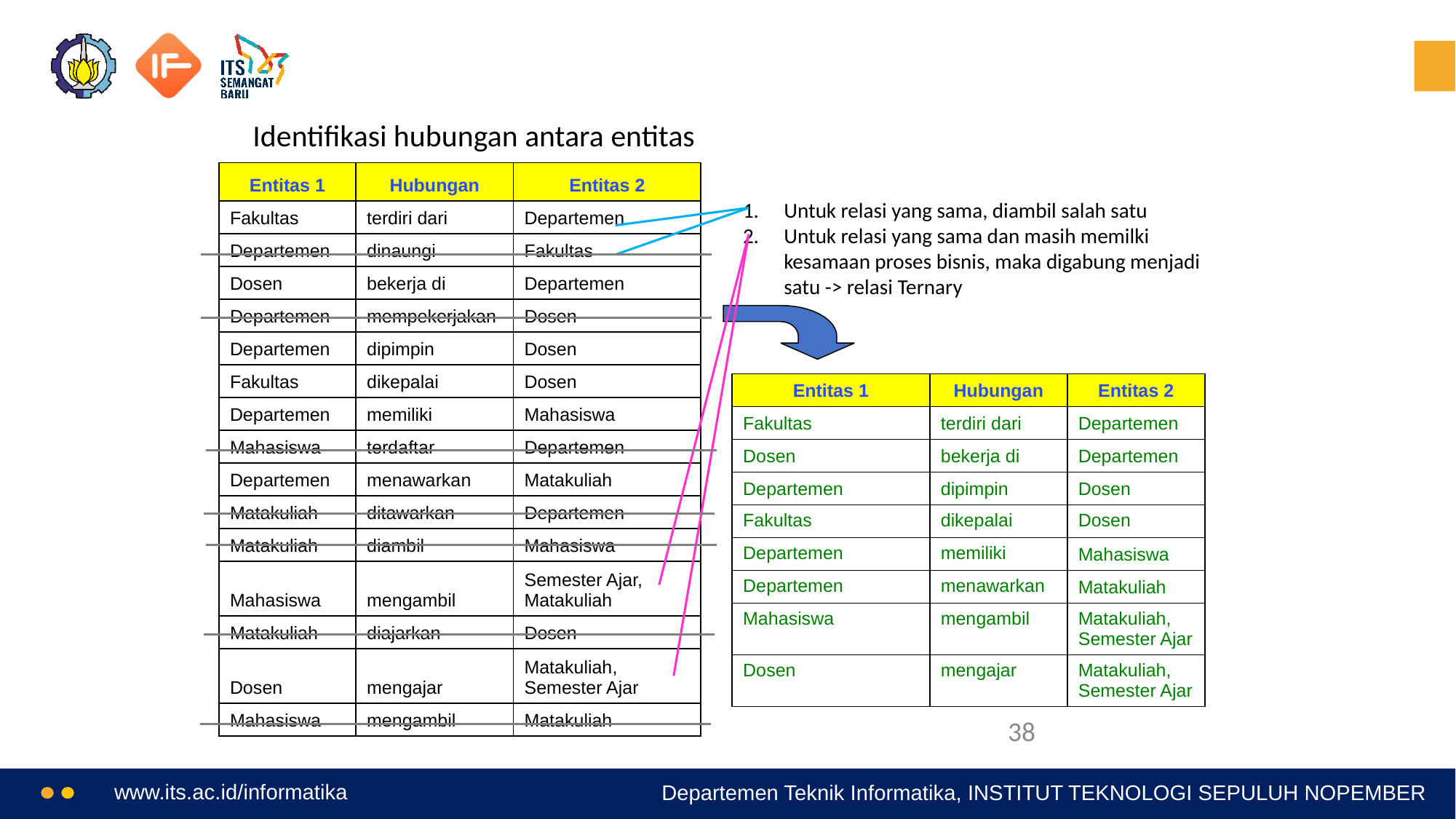

#
Identifikasi hubungan antara entitas

| Entitas 1 | Hubungan | Entitas 2 |
| --- | --- | --- |
| Fakultas | terdiri dari | Departemen |
| Departemen | dinaungi | Fakultas |
| Dosen | bekerja di | Departemen |
| Departemen | mempekerjakan | Dosen |
| Departemen | dipimpin | Dosen |
| Fakultas | dikepalai | Dosen |
| Departemen | memiliki | Mahasiswa |
| Mahasiswa | terdaftar | Departemen |
| Departemen | menawarkan | Matakuliah |
| Matakuliah | ditawarkan | Departemen |
| Matakuliah | diambil | Mahasiswa |
| Mahasiswa | mengambil | Semester Ajar, Matakuliah |
| Matakuliah | diajarkan | Dosen |
| Dosen | mengajar | Matakuliah, Semester Ajar |
| Mahasiswa | mengambil | Matakuliah |
Untuk relasi yang sama, diambil salah satu
Untuk relasi yang sama dan masih memilki kesamaan proses bisnis, maka digabung menjadi satu -> relasi Ternary

| Entitas 1 | Hubungan | Entitas 2 |
| --- | --- | --- |
| Fakultas | terdiri dari | Departemen |
| Dosen | bekerja di | Departemen |
| Departemen | dipimpin | Dosen |
| Fakultas | dikepalai | Dosen |
| Departemen | memiliki | Mahasiswa |
| Departemen | menawarkan | Matakuliah |
| Mahasiswa | mengambil | Matakuliah, Semester Ajar |
| Dosen | mengajar | Matakuliah, Semester Ajar |
38